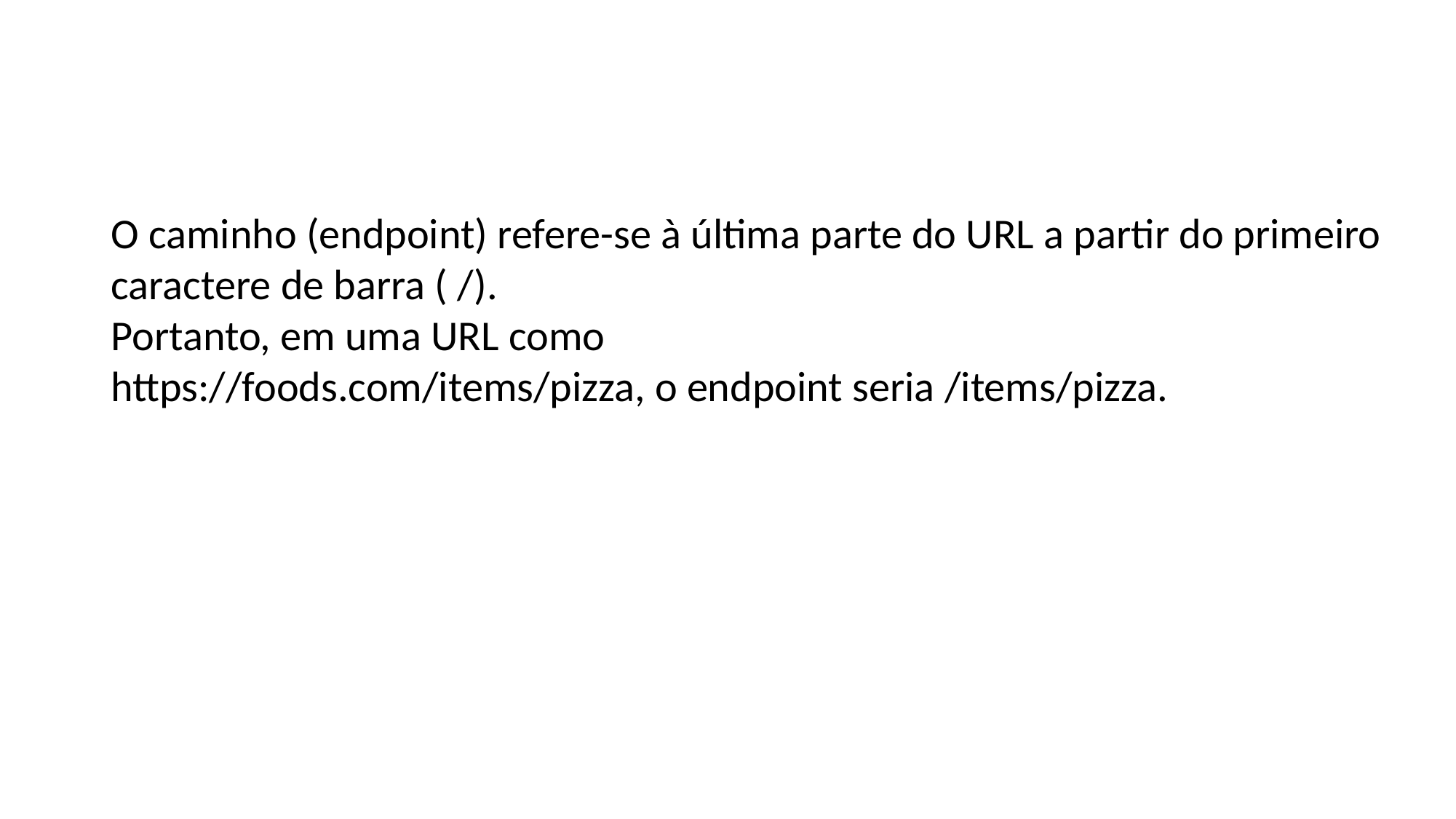

# Path/endpoint/route:
O caminho (endpoint) refere-se à última parte do URL a partir do primeiro
caractere de barra ( /).
Portanto, em uma URL como
https://foods.com/items/pizza, o endpoint seria /items/pizza.